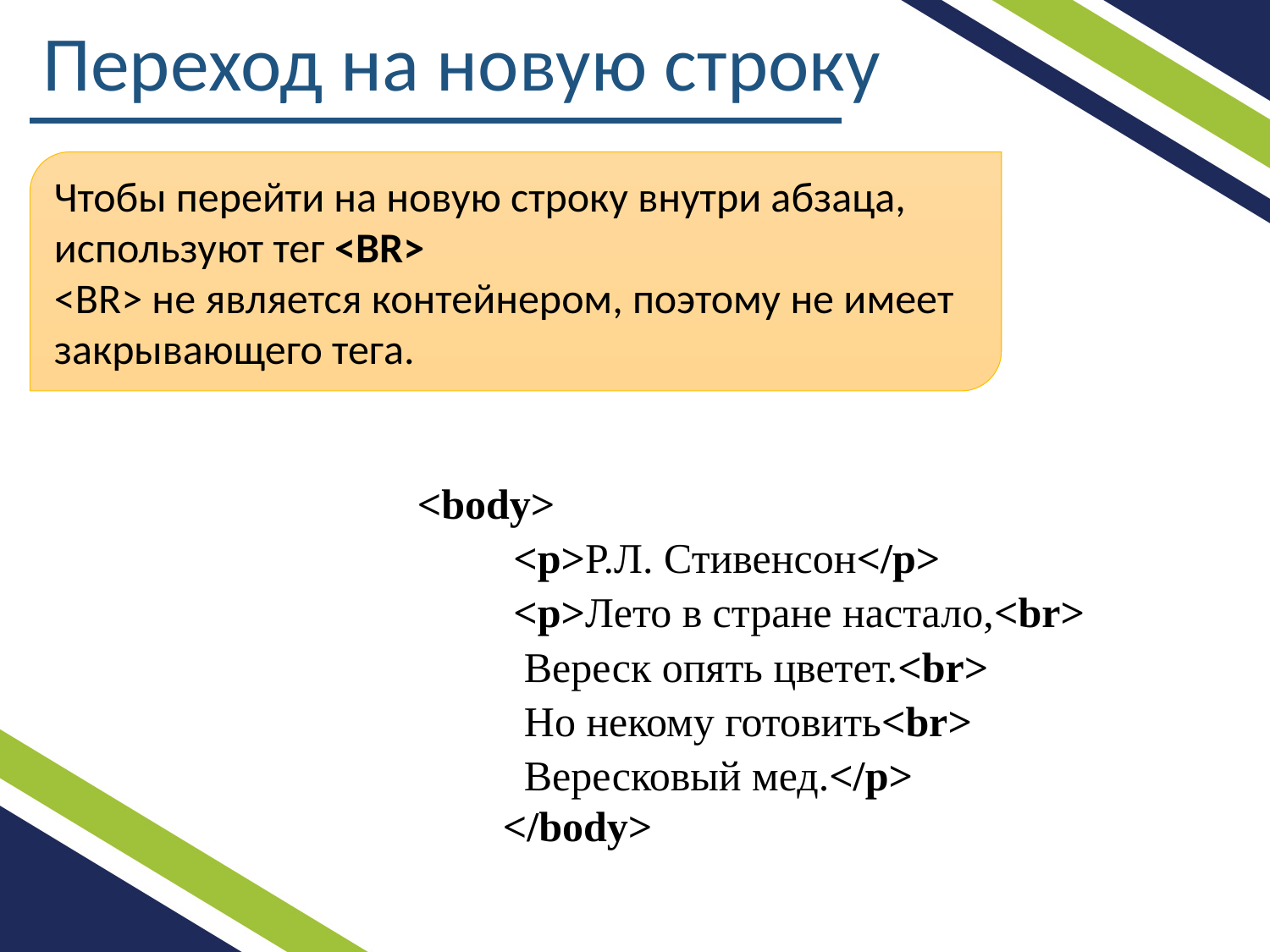

# Переход на новую строку
Чтобы перейти на новую строку внутри абзаца, используют тег <BR>
<BR> не является контейнером, поэтому не имеет закрывающего тега.
<body>
  <p>Р.Л. Стивенсон</p>
  <p>Лето в стране настало,<br>
   Вереск опять цветет.<br>
   Но некому готовить<br>
   Вересковый мед.</p>
 </body>